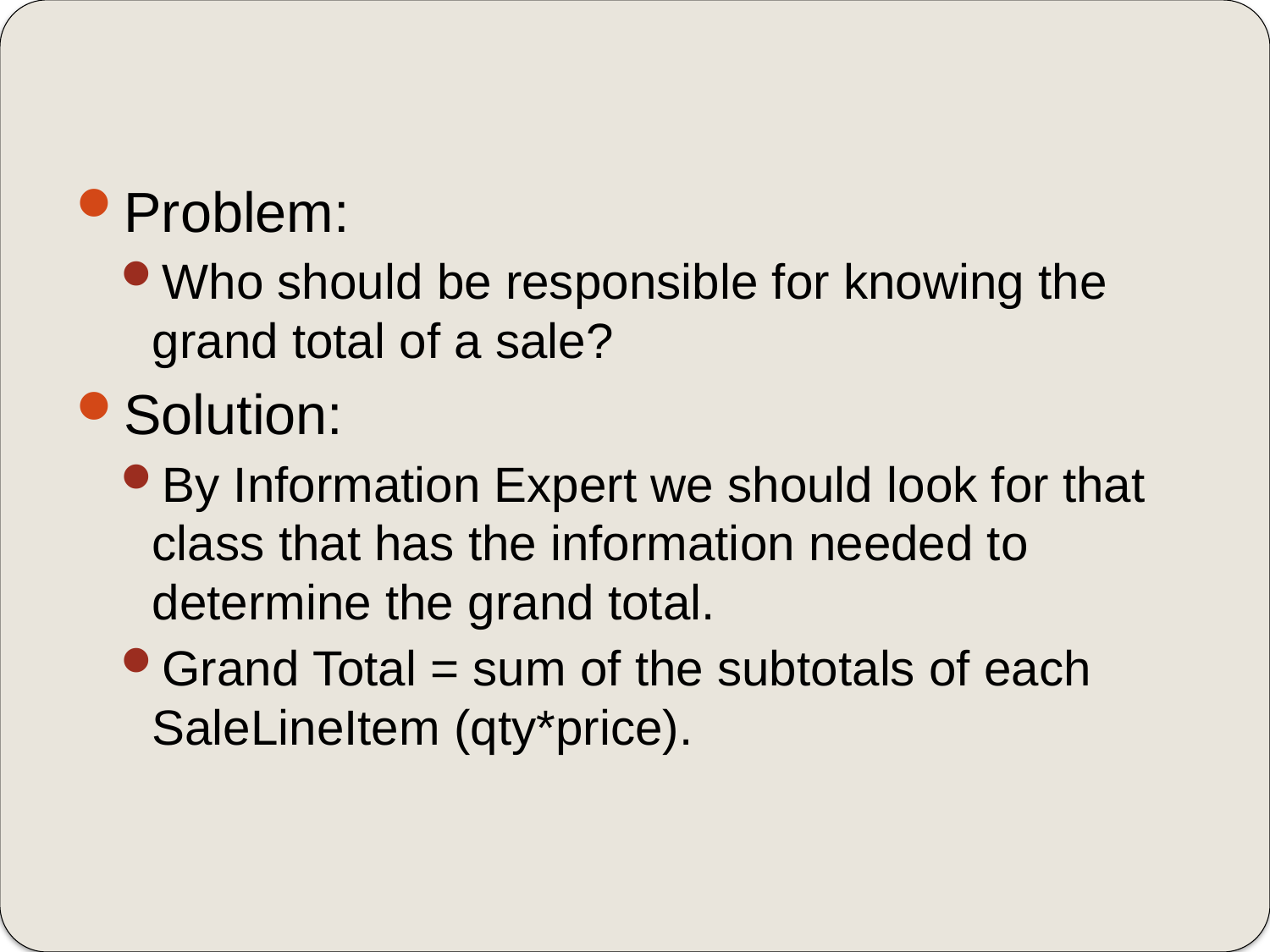

#
Problem:
Who should be responsible for knowing the grand total of a sale?
Solution:
By Information Expert we should look for that class that has the information needed to determine the grand total.
Grand Total = sum of the subtotals of each SaleLineItem (qty*price).